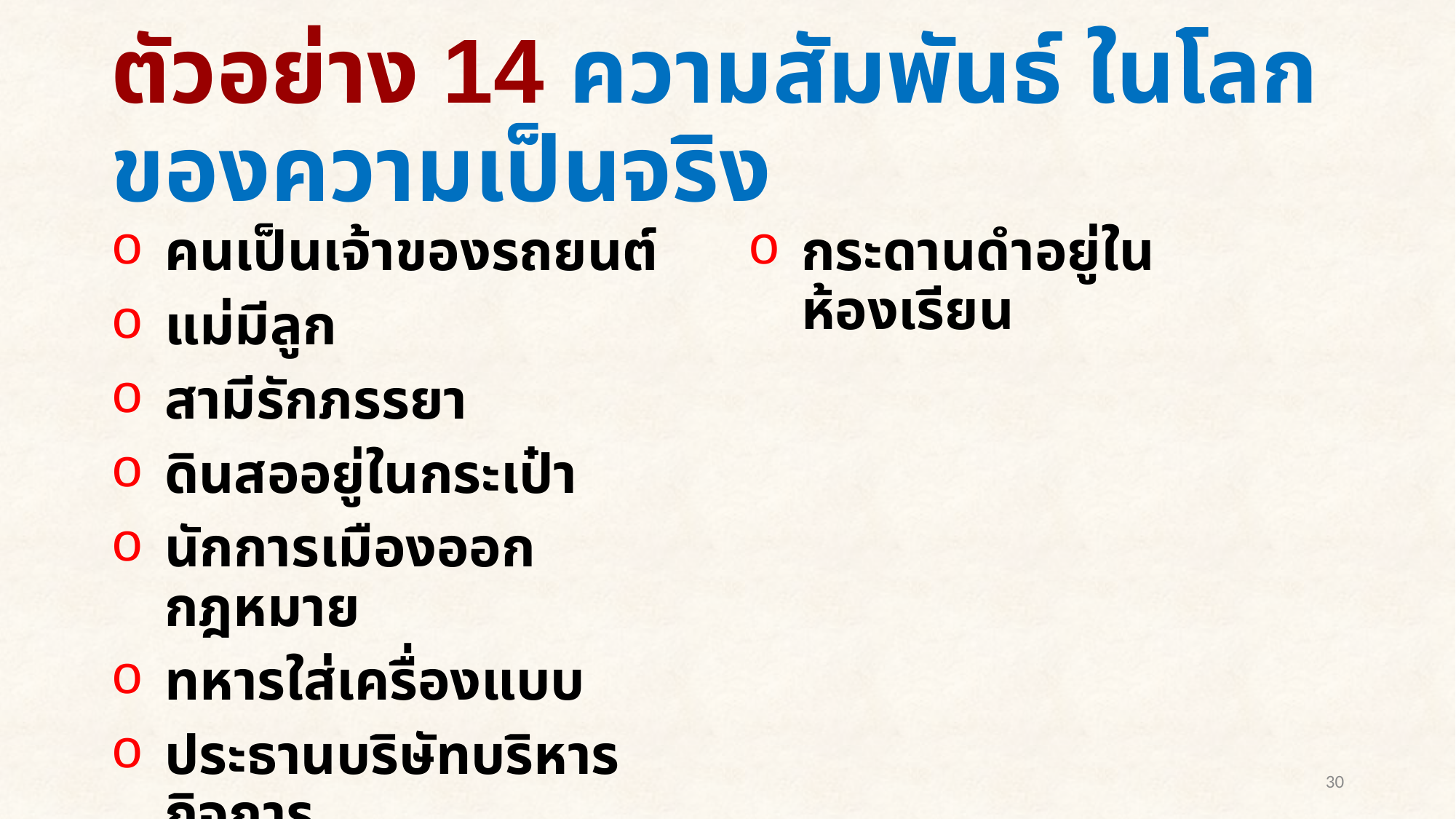

# ตัวอย่าง 14 ความสัมพันธ์ ในโลกของความเป็นจริง
คนเป็นเจ้าของรถยนต์
แม่มีลูก
สามีรักภรรยา
ดินสออยู่ในกระเป๋า
นักการเมืองออกกฎหมาย
ทหารใส่เครื่องแบบ
ประธานบริษัทบริหารกิจการ
กระดานดำอยู่ในห้องเรียน

30